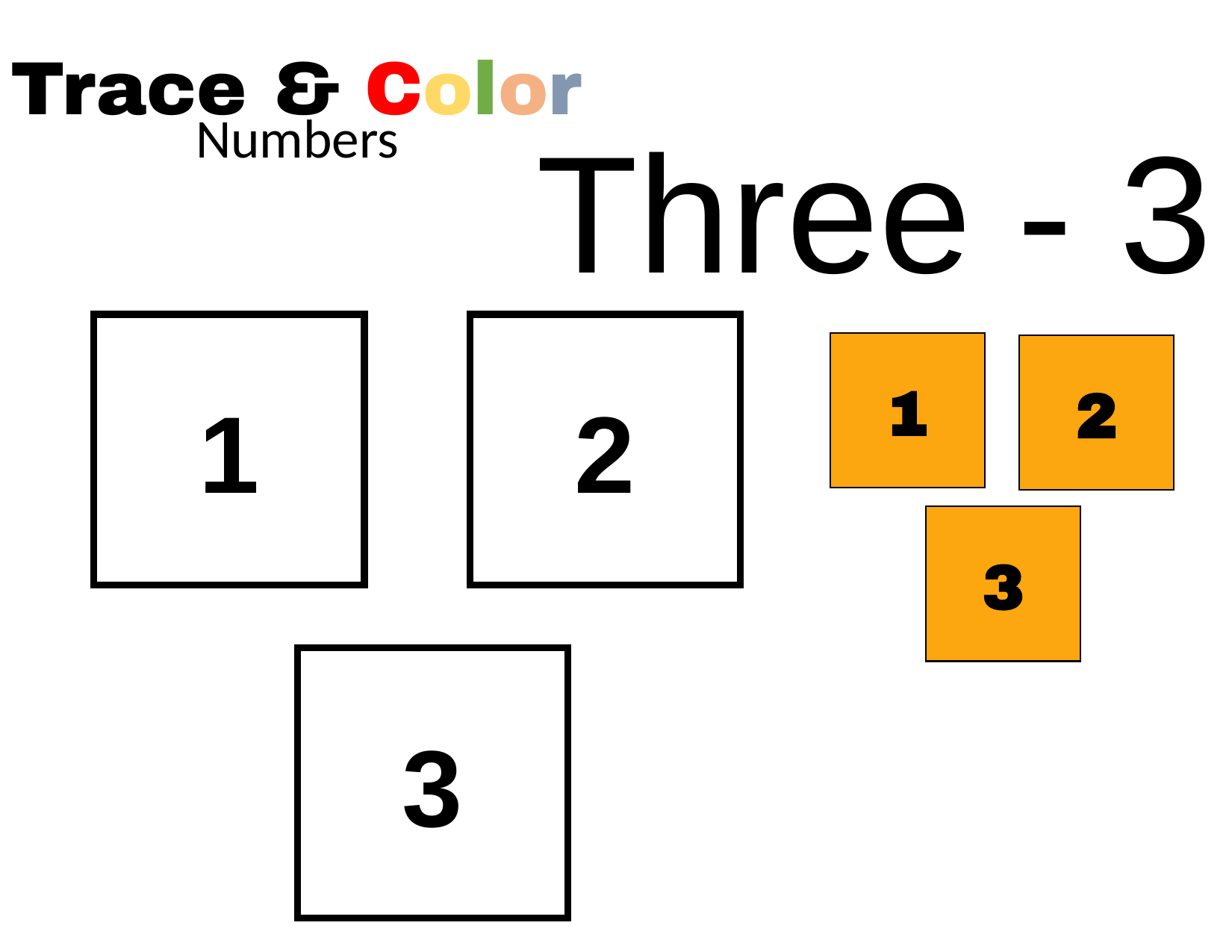

Trace & Color
Numbers
Three - 3
1
2
1
2
3
3